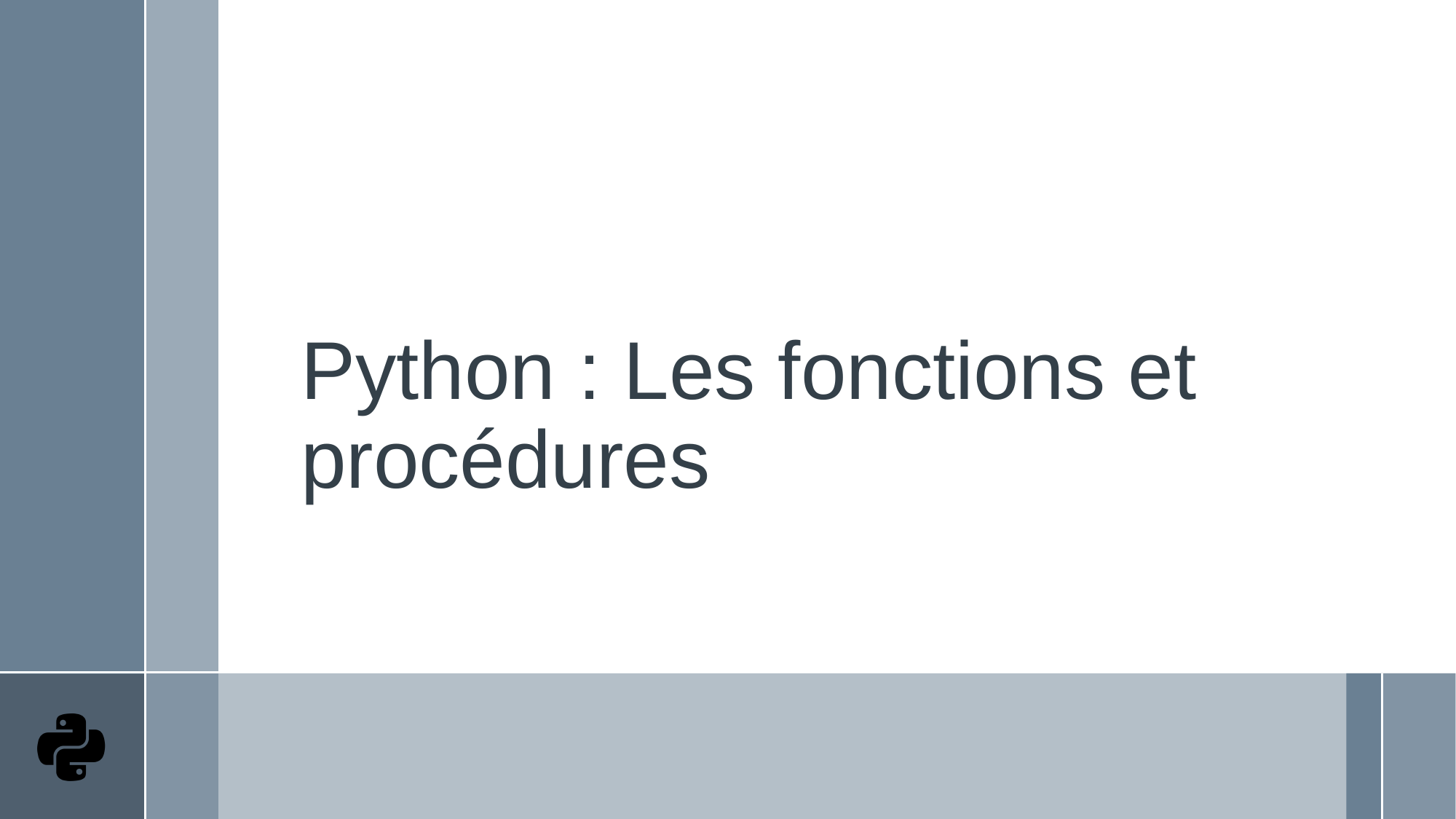

# Python : Les fonctions et procédures